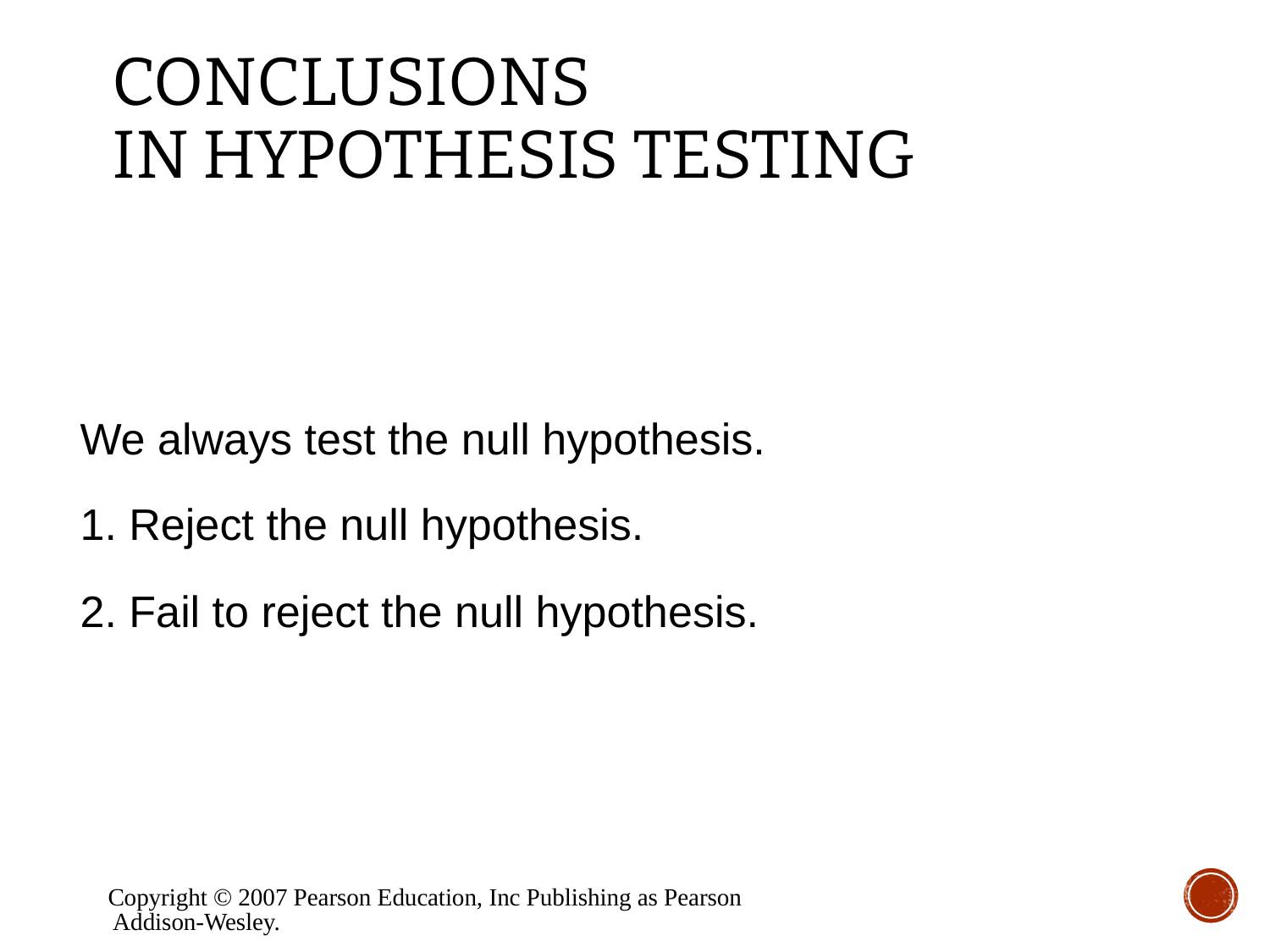

# Conclusions in Hypothesis Testing
	We always test the null hypothesis.
	1. Reject the null hypothesis.
	2. Fail to reject the null hypothesis.
Copyright © 2007 Pearson Education, Inc Publishing as Pearson Addison-Wesley.